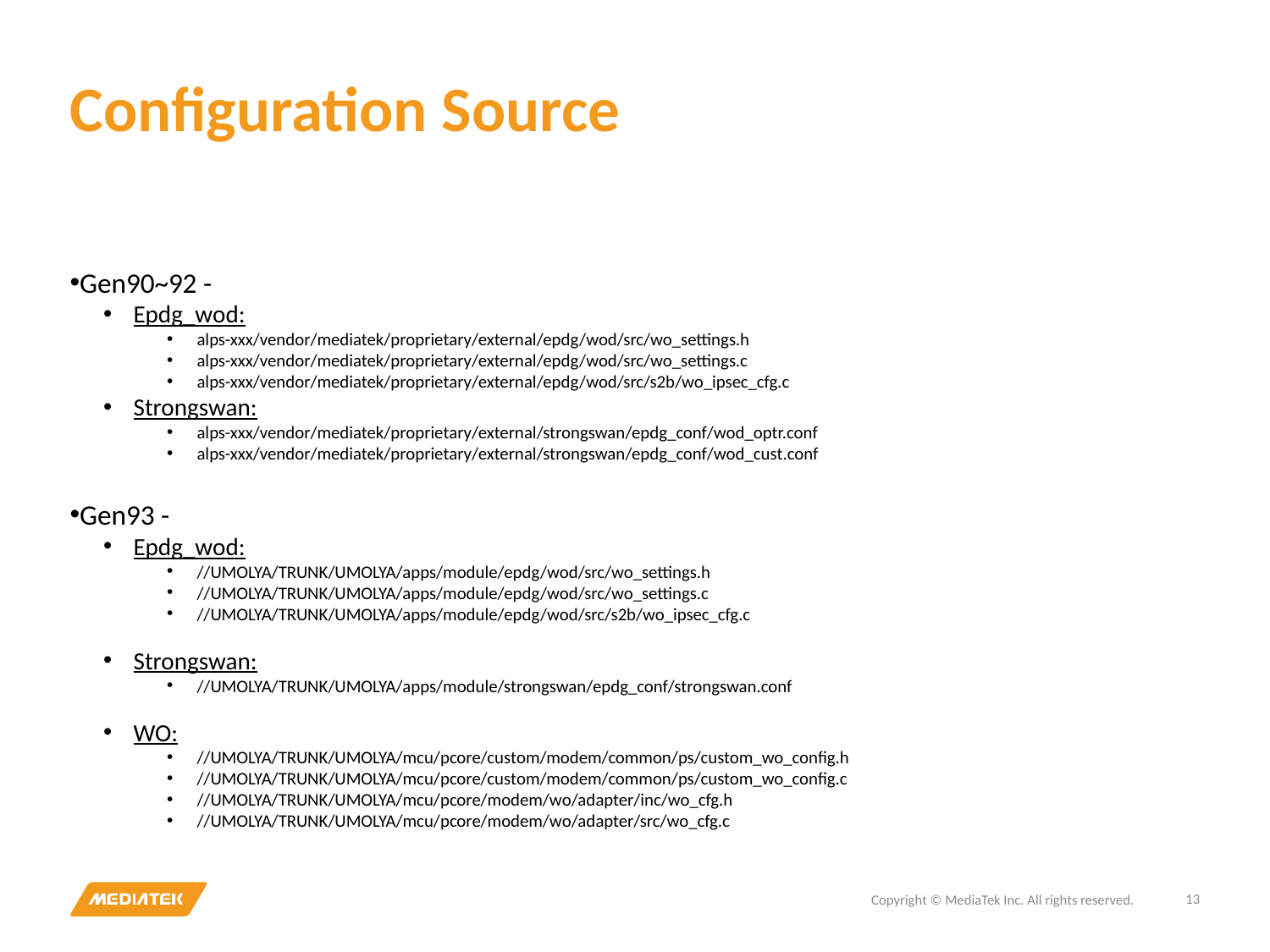

# Configuration Source
Gen90~92 -
Epdg_wod:
alps-xxx/vendor/mediatek/proprietary/external/epdg/wod/src/wo_settings.h
alps-xxx/vendor/mediatek/proprietary/external/epdg/wod/src/wo_settings.c
alps-xxx/vendor/mediatek/proprietary/external/epdg/wod/src/s2b/wo_ipsec_cfg.c
Strongswan:
alps-xxx/vendor/mediatek/proprietary/external/strongswan/epdg_conf/wod_optr.conf
alps-xxx/vendor/mediatek/proprietary/external/strongswan/epdg_conf/wod_cust.conf

Gen93 -
Epdg_wod:
//UMOLYA/TRUNK/UMOLYA/apps/module/epdg/wod/src/wo_settings.h
//UMOLYA/TRUNK/UMOLYA/apps/module/epdg/wod/src/wo_settings.c
//UMOLYA/TRUNK/UMOLYA/apps/module/epdg/wod/src/s2b/wo_ipsec_cfg.c

Strongswan:
//UMOLYA/TRUNK/UMOLYA/apps/module/strongswan/epdg_conf/strongswan.conf

WO:
//UMOLYA/TRUNK/UMOLYA/mcu/pcore/custom/modem/common/ps/custom_wo_config.h
//UMOLYA/TRUNK/UMOLYA/mcu/pcore/custom/modem/common/ps/custom_wo_config.c
//UMOLYA/TRUNK/UMOLYA/mcu/pcore/modem/wo/adapter/inc/wo_cfg.h
//UMOLYA/TRUNK/UMOLYA/mcu/pcore/modem/wo/adapter/src/wo_cfg.c

13
Copyright © MediaTek Inc. All rights reserved.